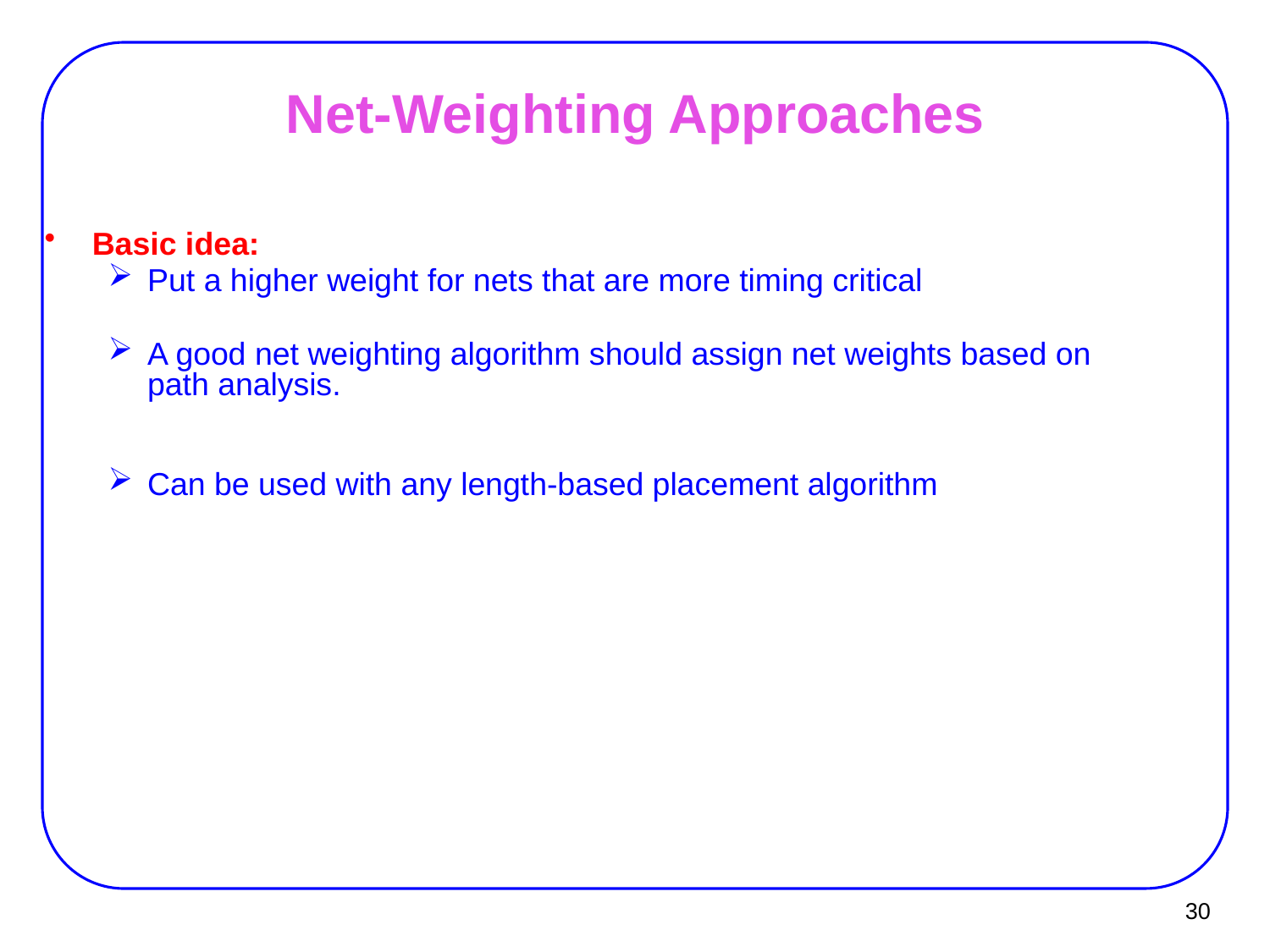

# Net-Weighting Approaches

Basic idea:
Put a higher weight for nets that are more timing critical

A good net weighting algorithm should assign net weights based on path analysis.

Can be used with any length-based placement algorithm
30